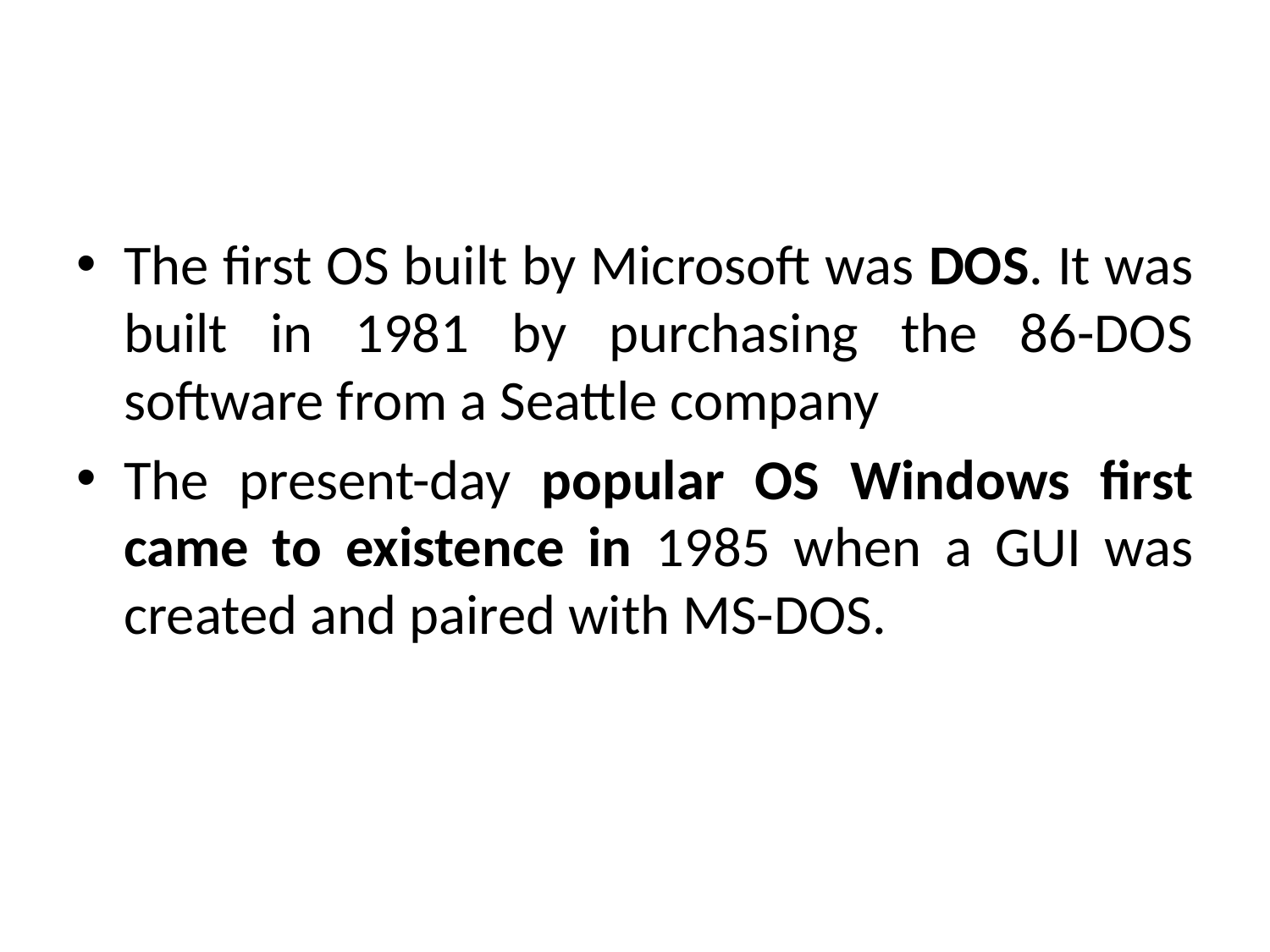

The first OS built by Microsoft was DOS. It was built in 1981 by purchasing the 86-DOS software from a Seattle company
The present-day popular OS Windows first came to existence in 1985 when a GUI was created and paired with MS-DOS.